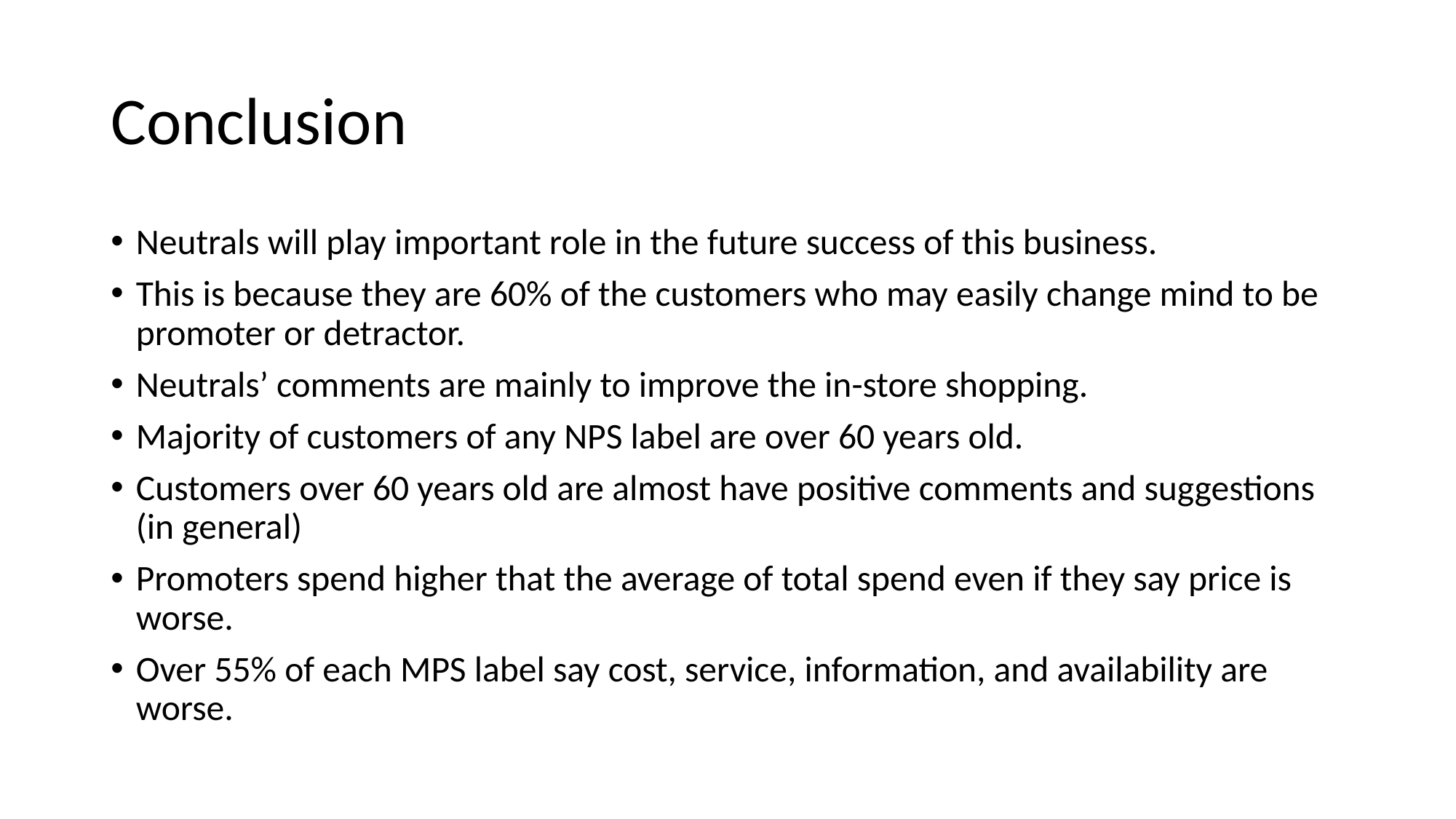

# Conclusion
Neutrals will play important role in the future success of this business.
This is because they are 60% of the customers who may easily change mind to be promoter or detractor.
Neutrals’ comments are mainly to improve the in-store shopping.
Majority of customers of any NPS label are over 60 years old.
Customers over 60 years old are almost have positive comments and suggestions (in general)
Promoters spend higher that the average of total spend even if they say price is worse.
Over 55% of each MPS label say cost, service, information, and availability are worse.